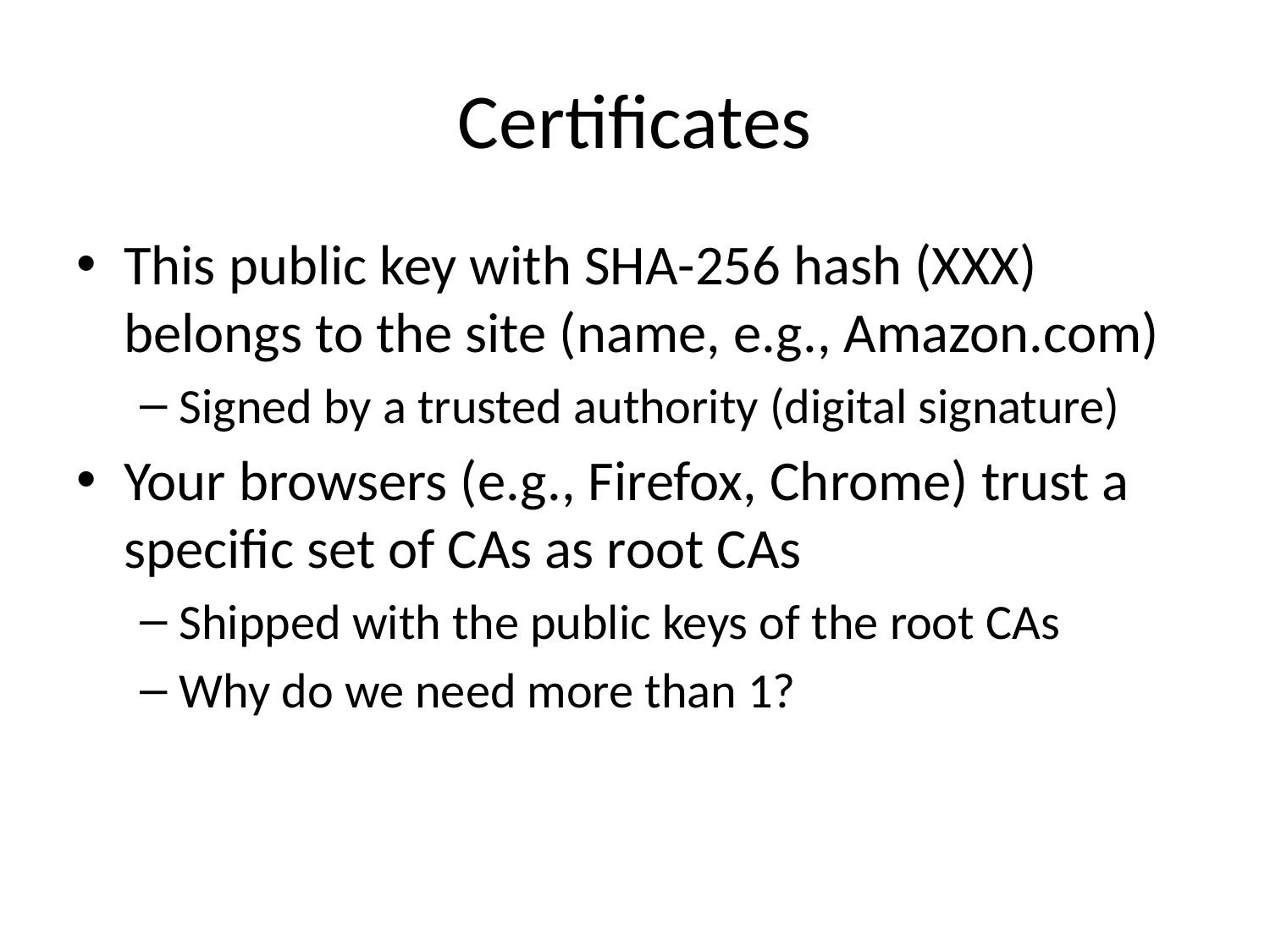

# Certificates
This public key with SHA-256 hash (XXX) belongs to the site (name, e.g., Amazon.com)
Signed by a trusted authority (digital signature)
Your browsers (e.g., Firefox, Chrome) trust a specific set of CAs as root CAs
Shipped with the public keys of the root CAs
Why do we need more than 1?